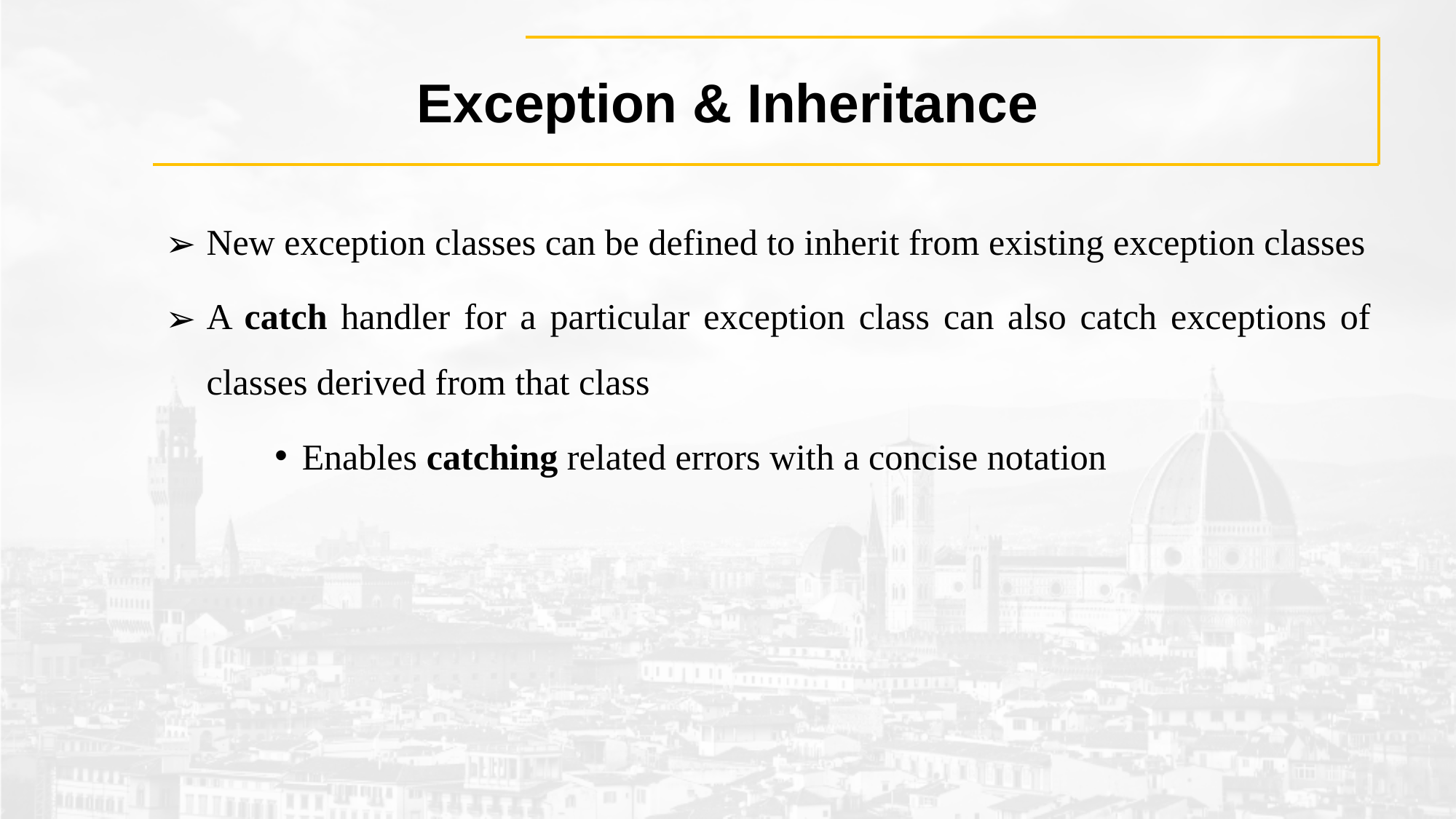

# Exception & Inheritance
New exception classes can be defined to inherit from existing exception classes
A catch handler for a particular exception class can also catch exceptions of classes derived from that class
Enables catching related errors with a concise notation